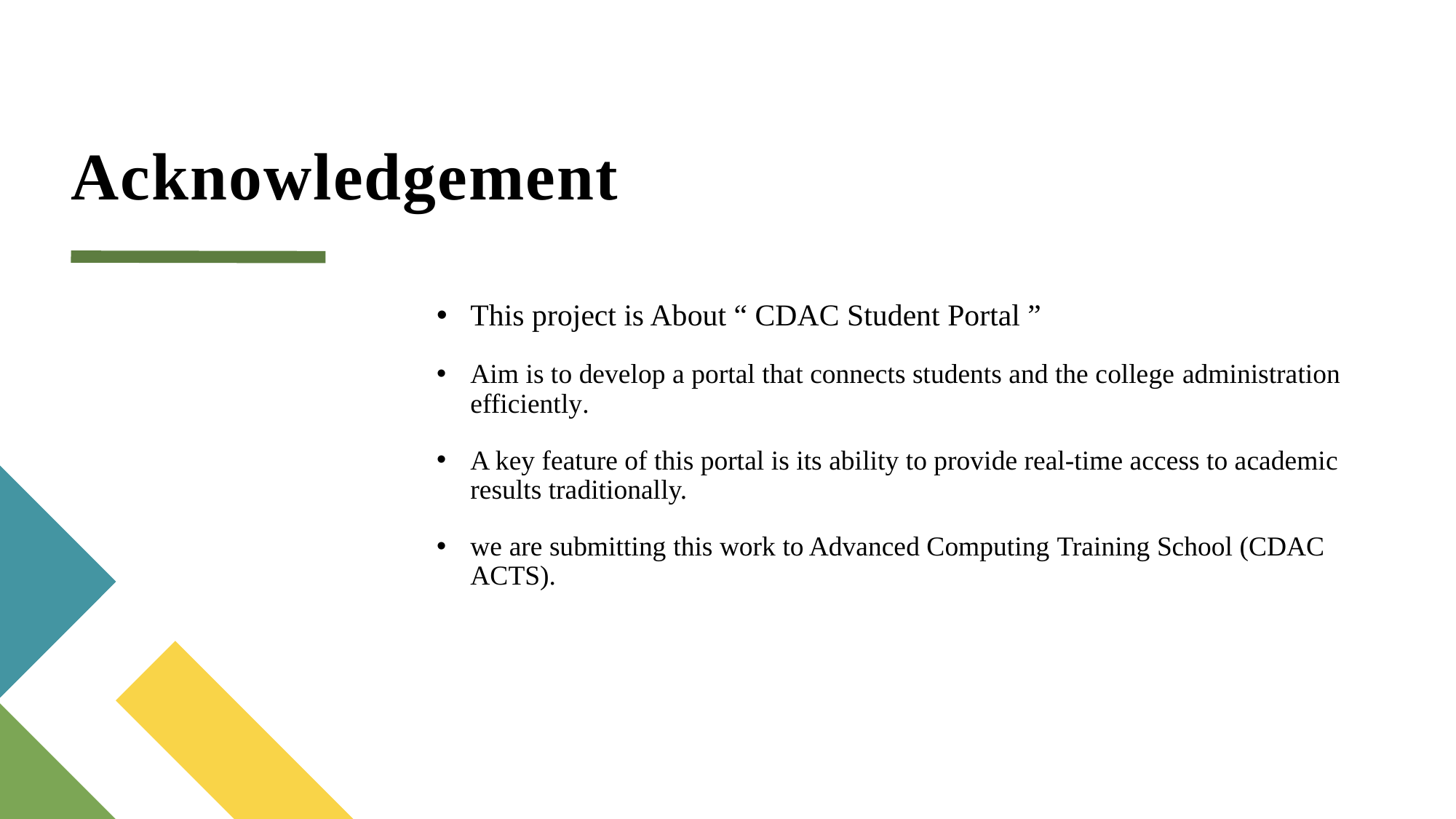

# Acknowledgement
This project is About “ CDAC Student Portal ”
Aim is to develop a portal that connects students and the college administration efficiently.
A key feature of this portal is its ability to provide real-time access to academic results traditionally.
we are submitting this work to Advanced Computing Training School (CDAC ACTS).